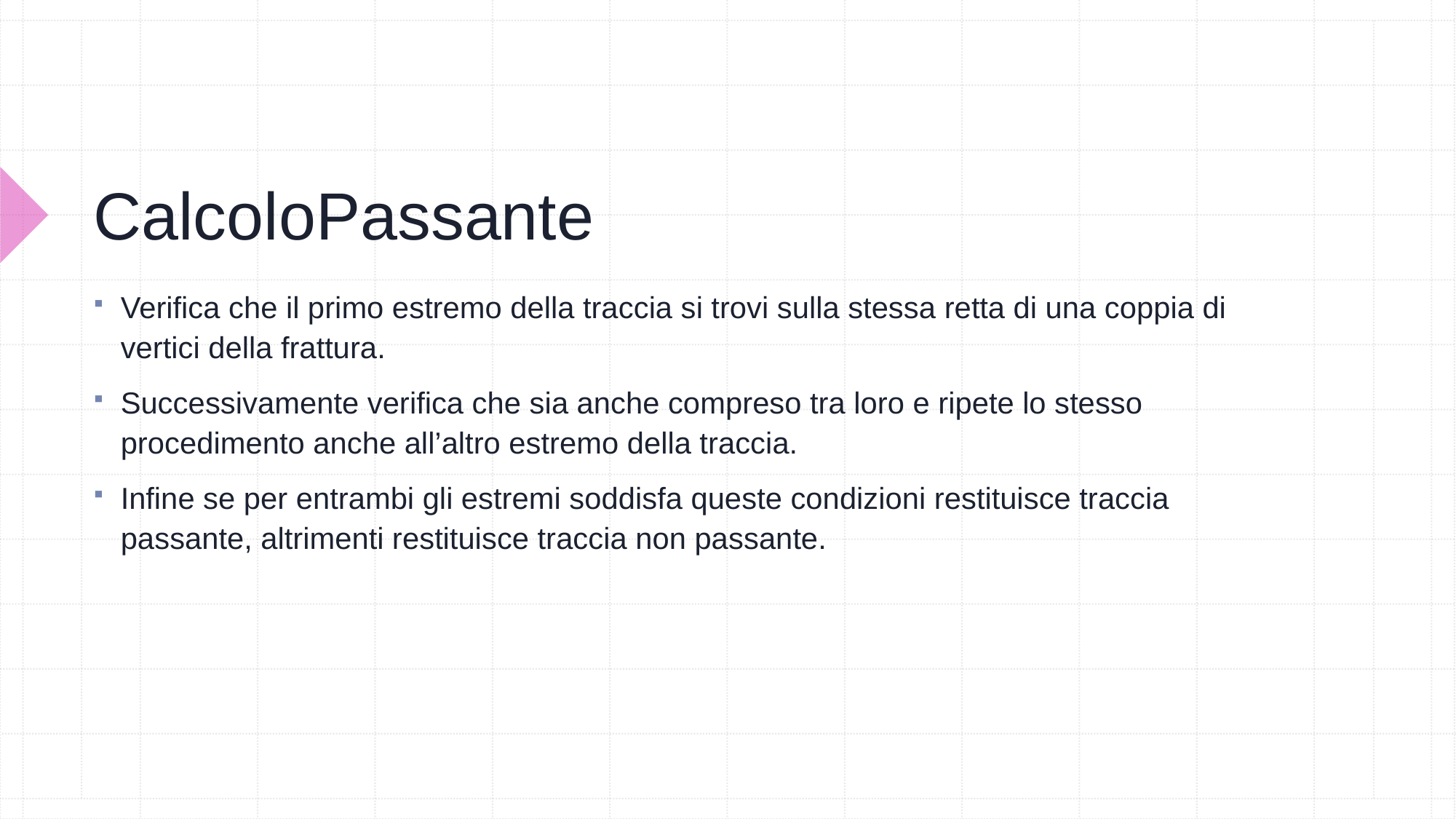

# CalcoloPassante
Verifica che il primo estremo della traccia si trovi sulla stessa retta di una coppia di vertici della frattura.
Successivamente verifica che sia anche compreso tra loro e ripete lo stesso procedimento anche all’altro estremo della traccia.
Infine se per entrambi gli estremi soddisfa queste condizioni restituisce traccia passante, altrimenti restituisce traccia non passante.